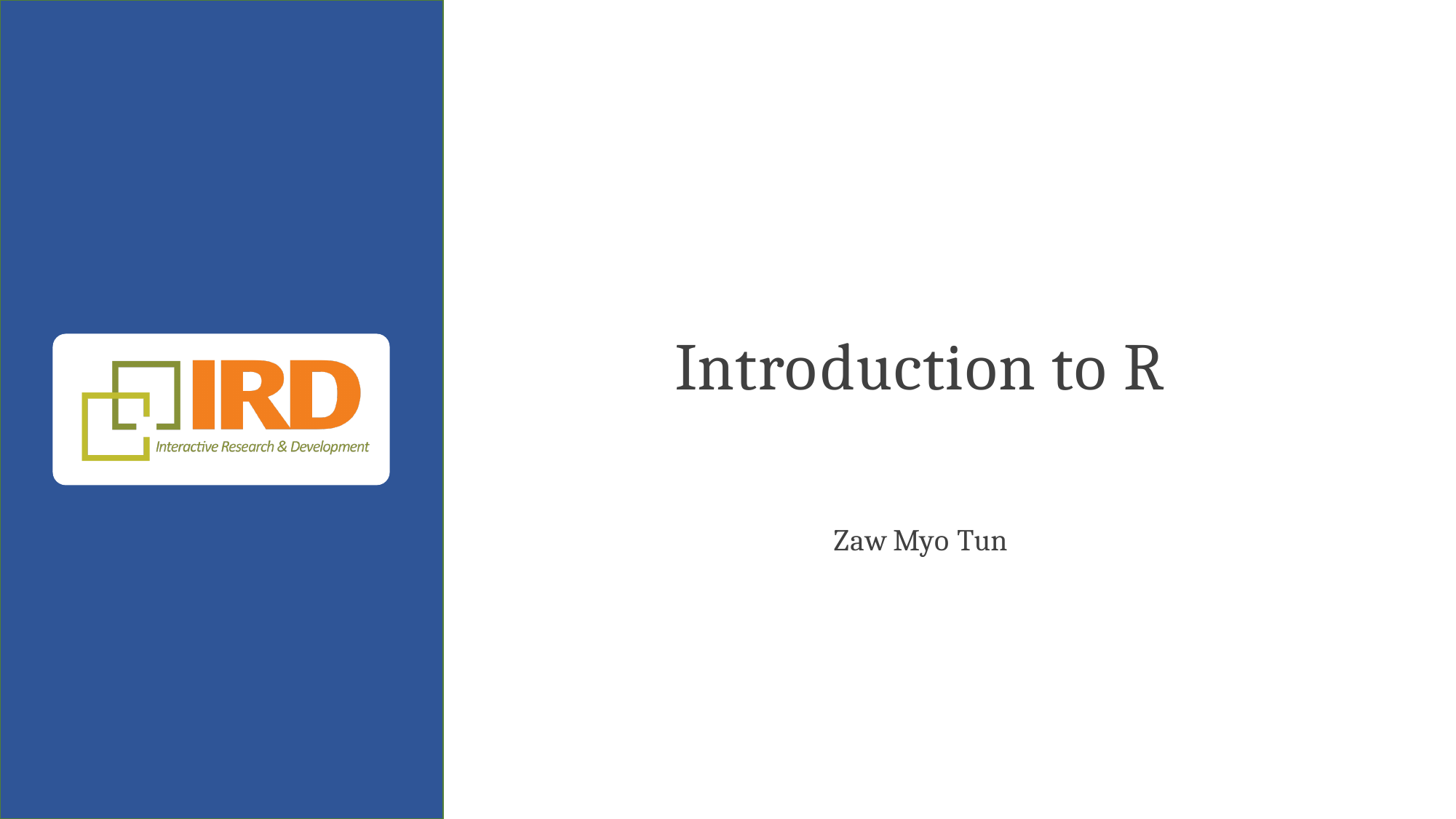

# Introduction to R
Zaw Myo Tun